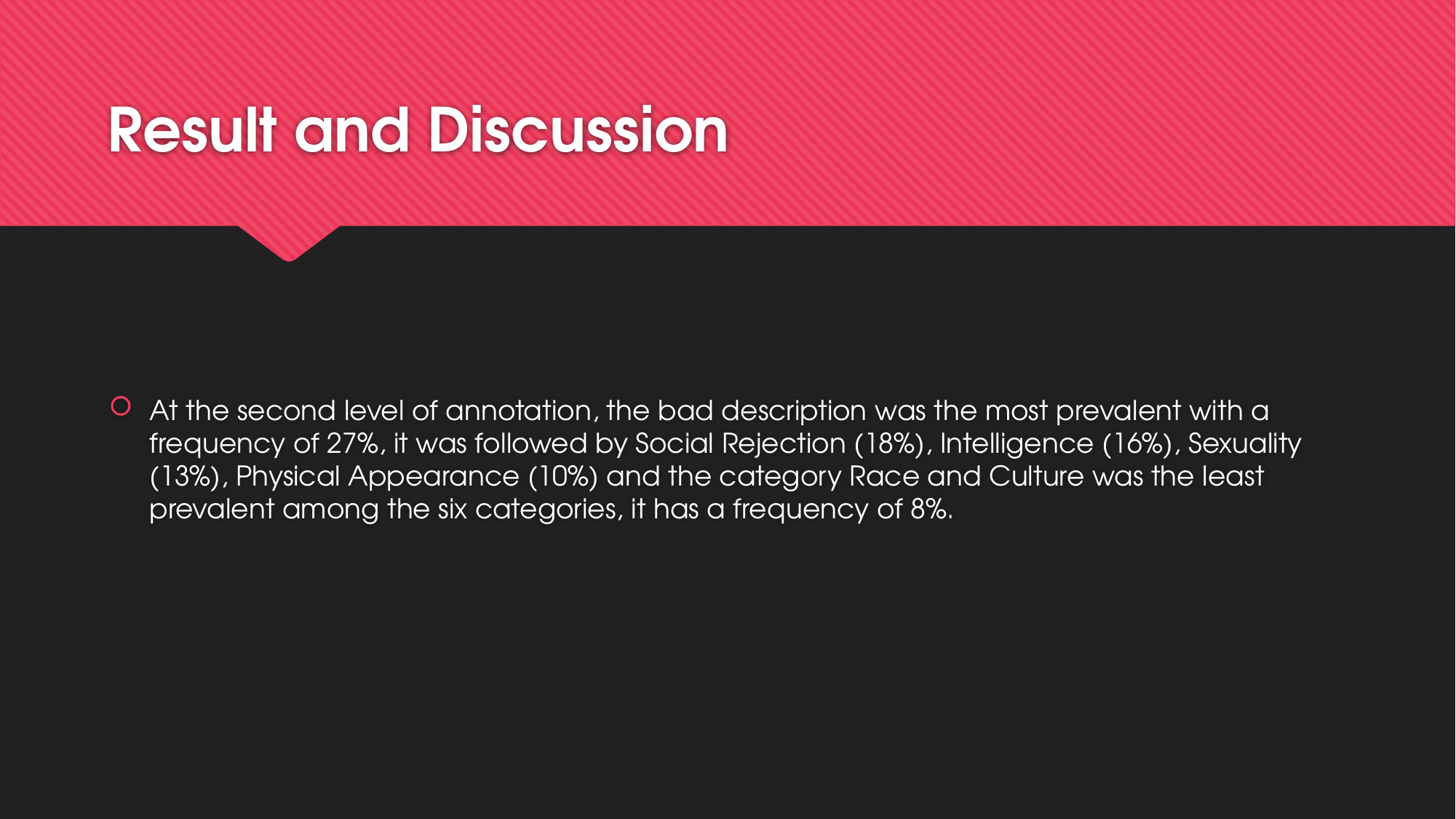

# Result and Discussion
At the second level of annotation, the bad description was the most prevalent with a frequency of 27%, it was followed by Social Rejection (18%), Intelligence (16%), Sexuality (13%), Physical Appearance (10%) and the category Race and Culture was the least prevalent among the six categories, it has a frequency of 8%.